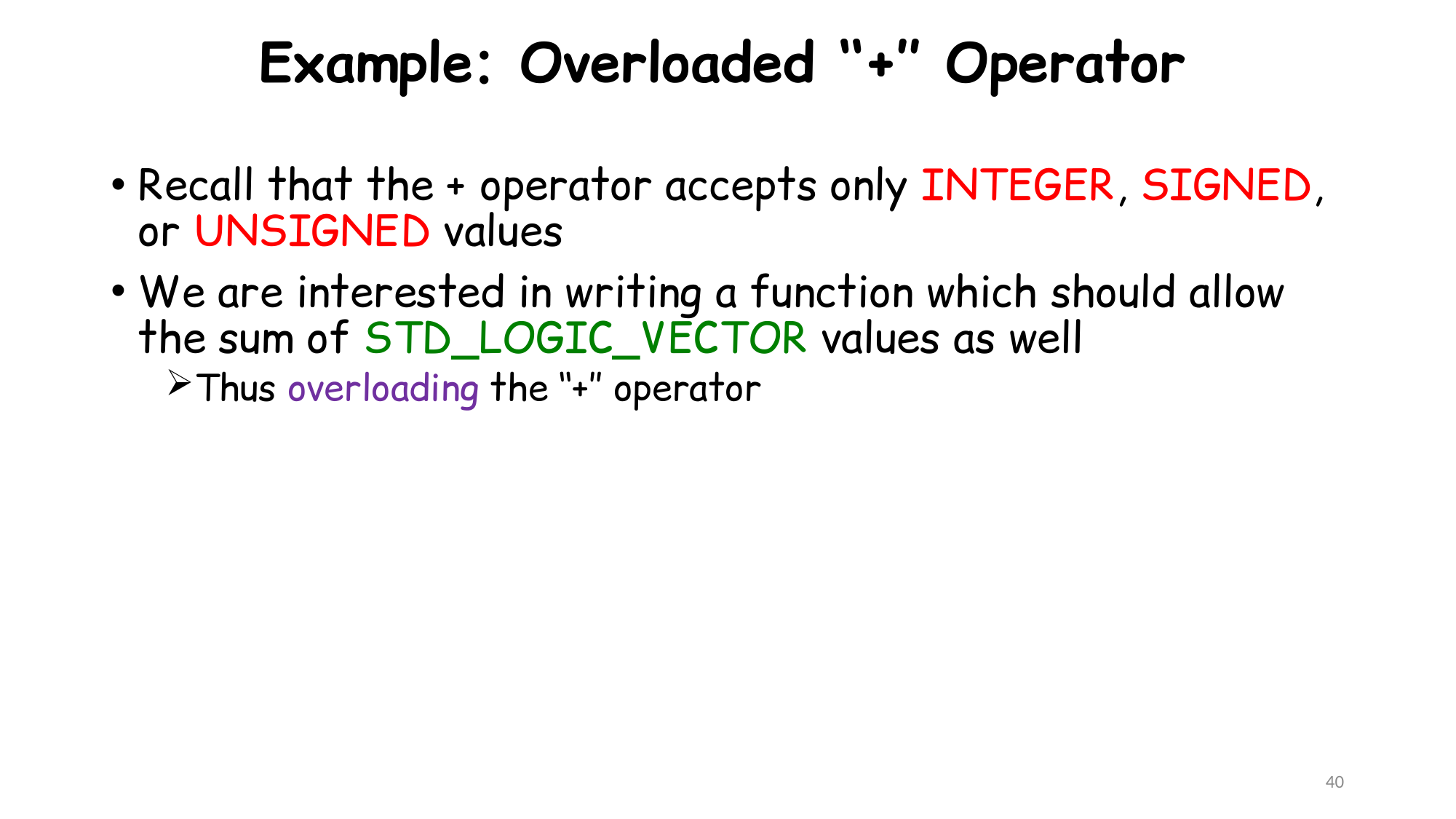

# Example: Overloaded ‘‘+’’ Operator
Recall that the + operator accepts only INTEGER, SIGNED, or UNSIGNED values
We are interested in writing a function which should allow the sum of STD_LOGIC_VECTOR values as well
Thus overloading the ‘‘+’’ operator
40